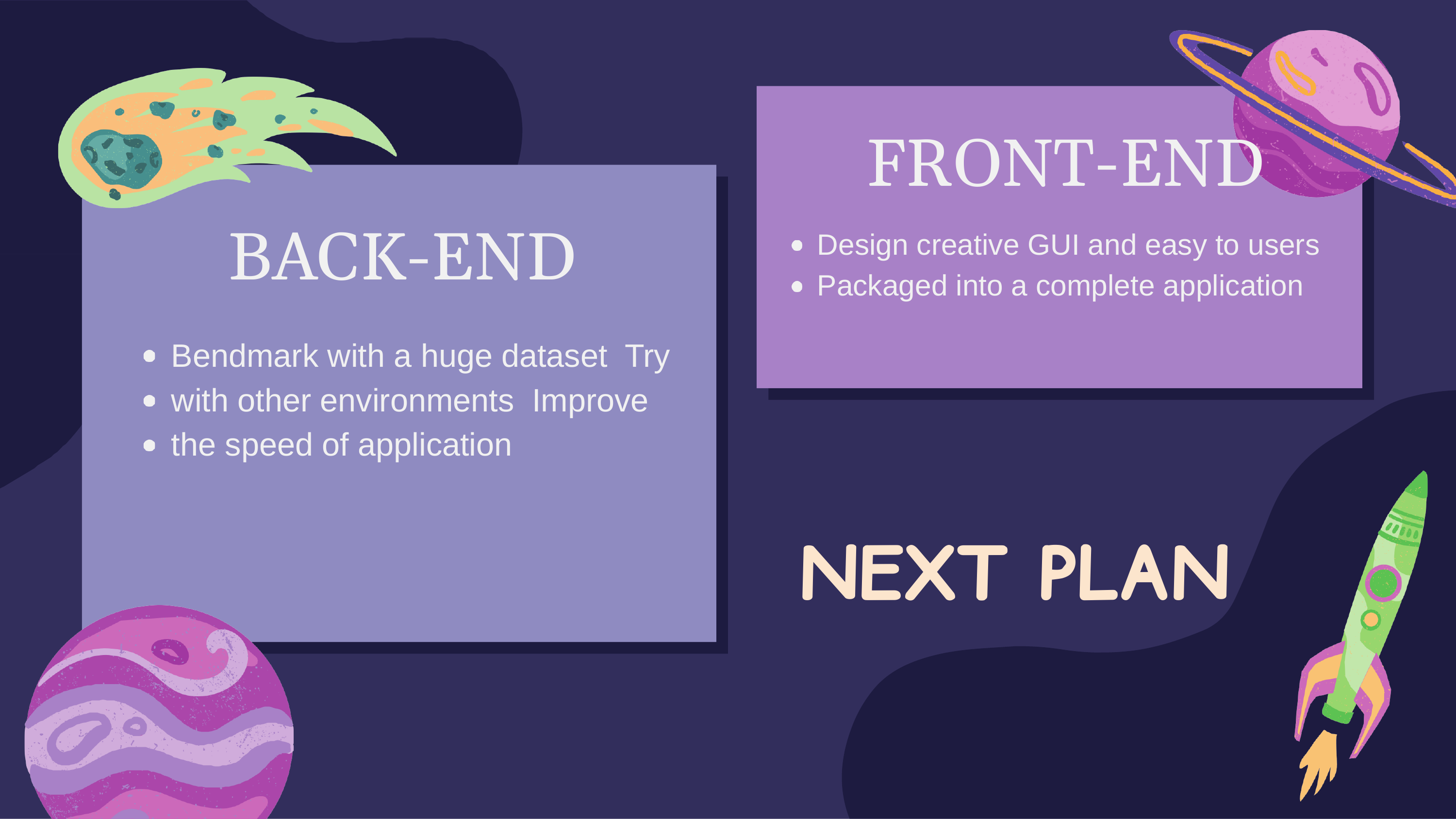

FRONT-END
Design creative GUI and easy to users  Packaged into a complete application
BACK-END
Bendmark with a huge dataset  Try with other environments  Improve the speed of application
NEXT PLAN